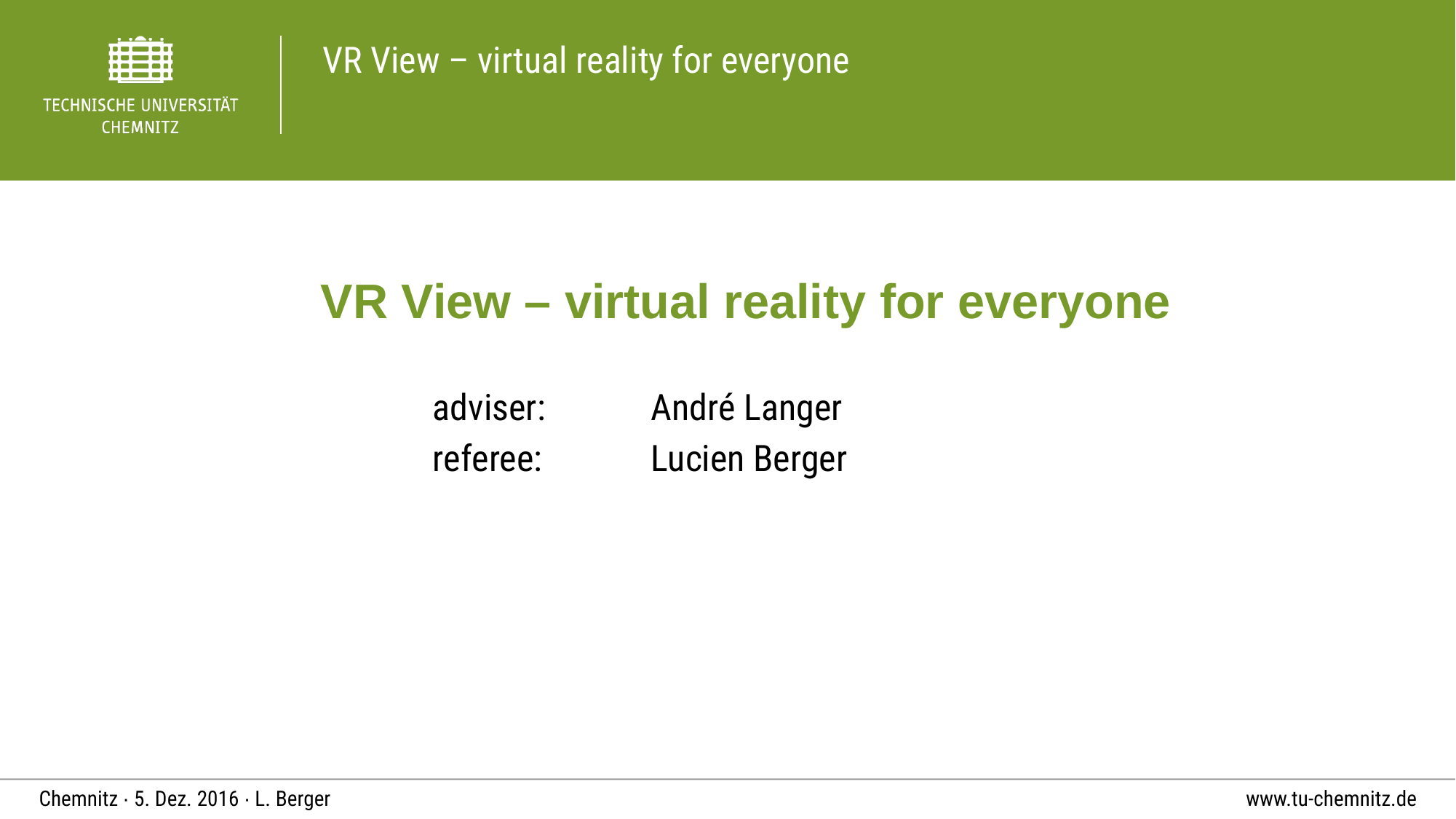

# VR View – virtual reality for everyone
	adviser: 	André Langer
	referee:	Lucien Berger